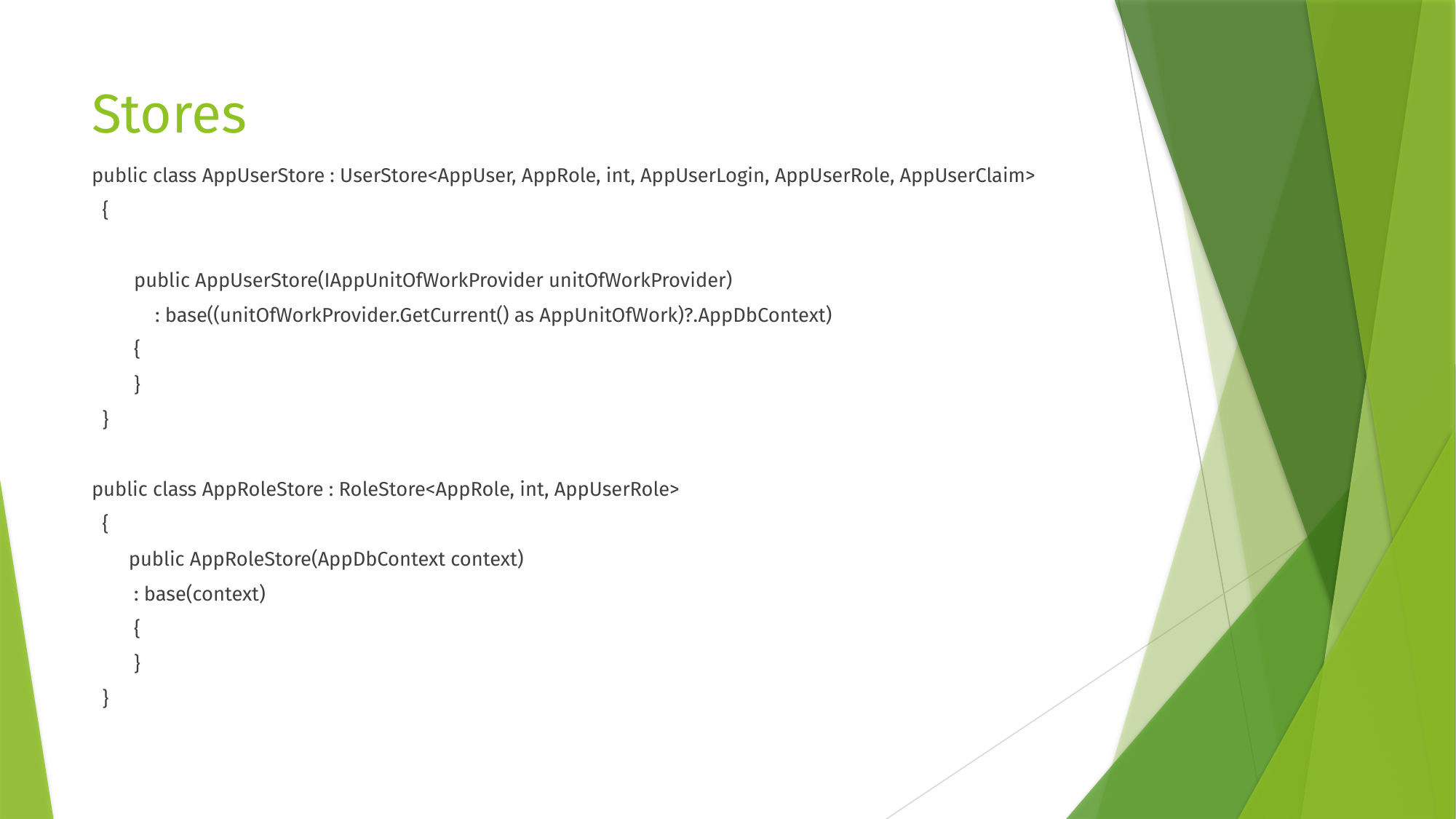

# Stores
public class AppUserStore : UserStore<AppUser, AppRole, int, AppUserLogin, AppUserRole, AppUserClaim>
  {

        public AppUserStore(IAppUnitOfWorkProvider unitOfWorkProvider)
            : base((unitOfWorkProvider.GetCurrent() as AppUnitOfWork)?.AppDbContext)
        {
        }
  }

public class AppRoleStore : RoleStore<AppRole, int, AppUserRole>
  {
       public AppRoleStore(AppDbContext context)
        : base(context)
        {
        }
  }